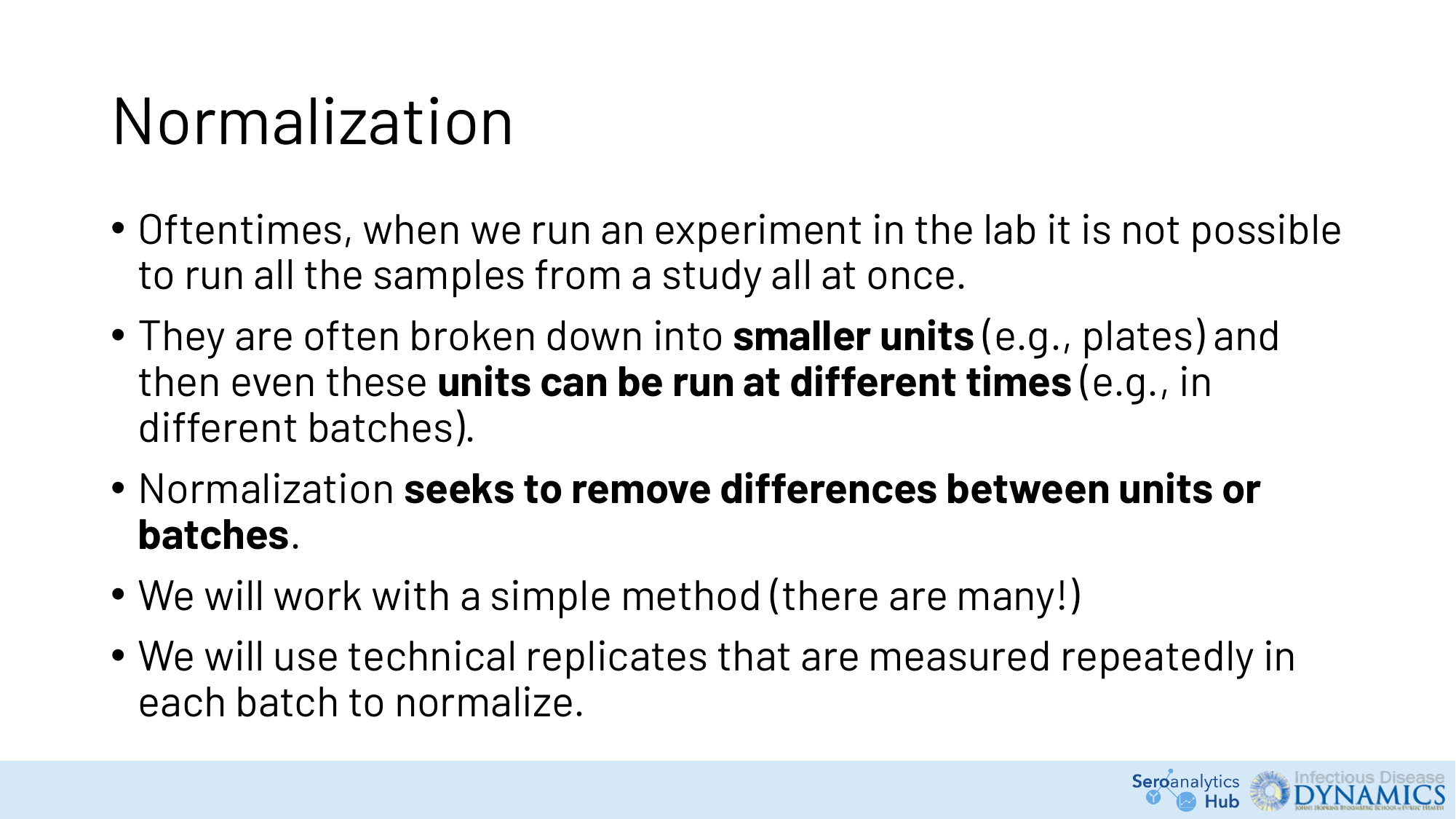

# Normalization
Oftentimes, when we run an experiment in the lab it is not possible to run all the samples from a study all at once.
They are often broken down into smaller units (e.g., plates) and then even these units can be run at different times (e.g., in different batches).
Normalization seeks to remove differences between units or batches.
We will work with a simple method (there are many!)
We will use technical replicates that are measured repeatedly in each batch to normalize.